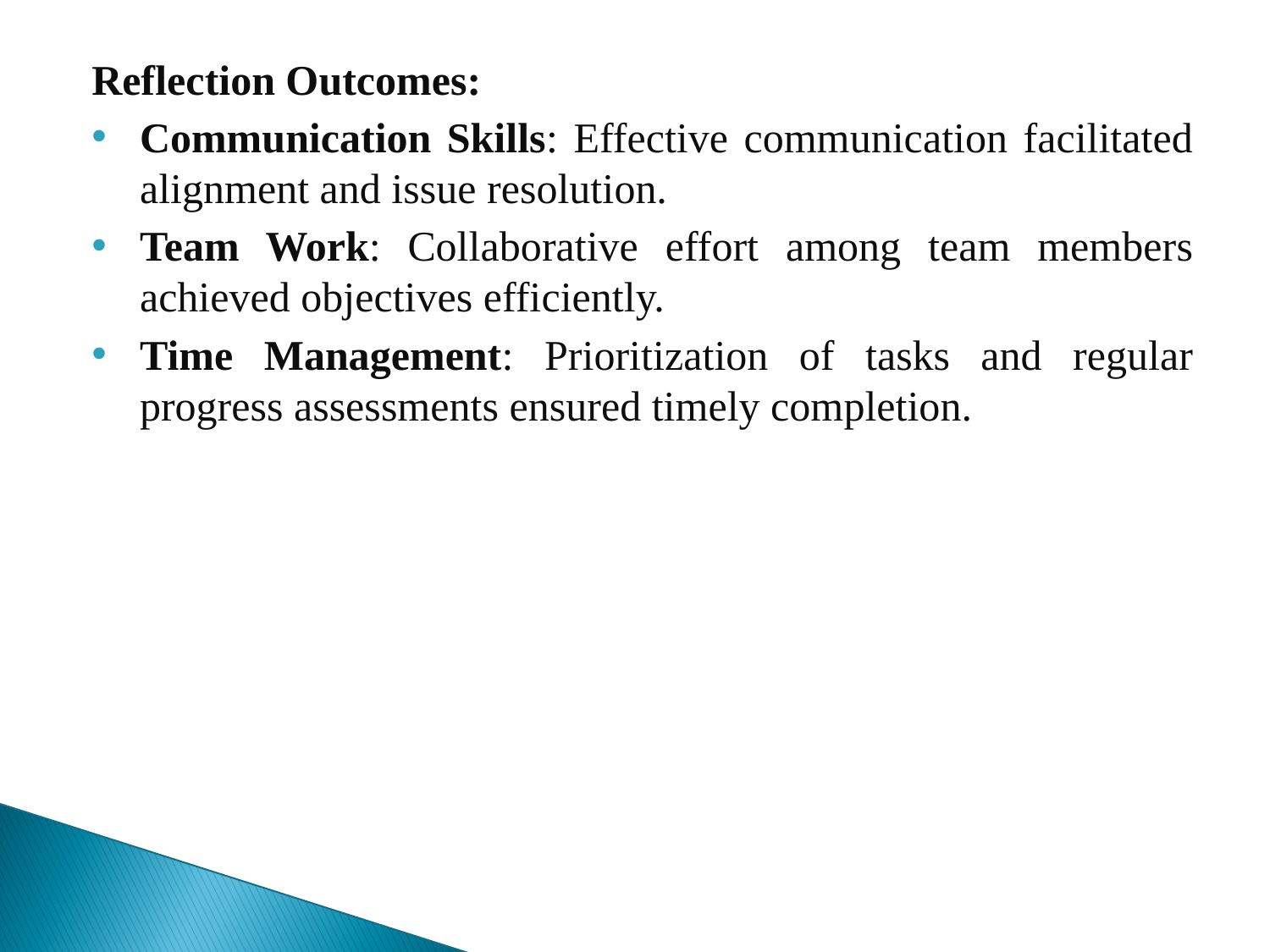

Reflection Outcomes:
Communication Skills: Effective communication facilitated alignment and issue resolution.
Team Work: Collaborative effort among team members achieved objectives efficiently.
Time Management: Prioritization of tasks and regular progress assessments ensured timely completion.